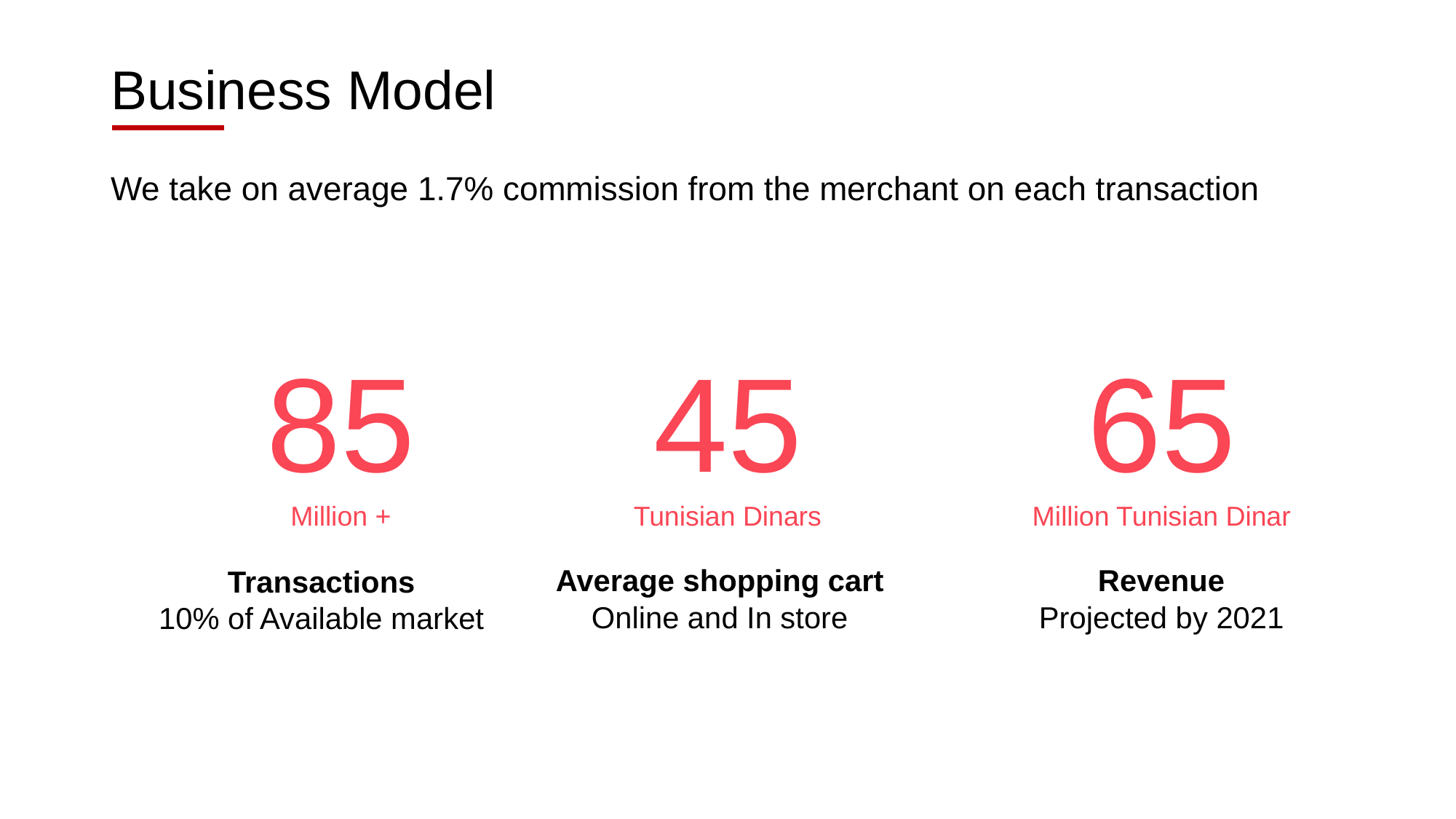

Business Model
We take on average 1.7% commission from the merchant on each transaction
65
Million Tunisian Dinar
45
Tunisian Dinars
85
Million +
Average shopping cart
Online and In store
Revenue
Projected by 2021
Transactions
10% of Available market